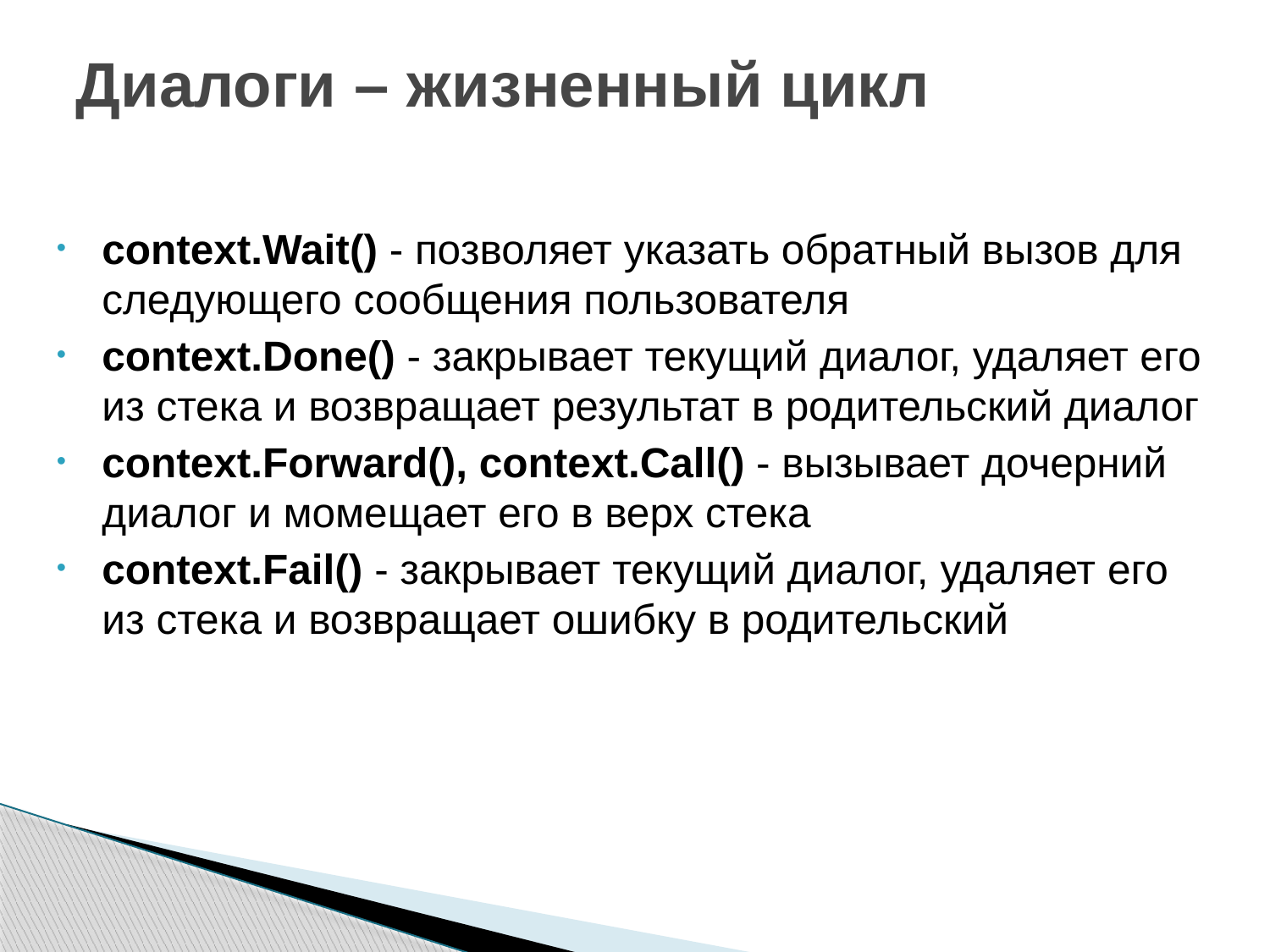

# Диалоги – жизненный цикл
context.Wait() - позволяет указать обратный вызов для следующего сообщения пользователя
context.Done() - закрывает текущий диалог, удаляет его из стека и возвращает результат в родительский диалог
context.Forward(), context.Call() - вызывает дочерний диалог и момещает его в верх стека
context.Fail() - закрывает текущий диалог, удаляет его из стека и возвращает ошибку в родительский